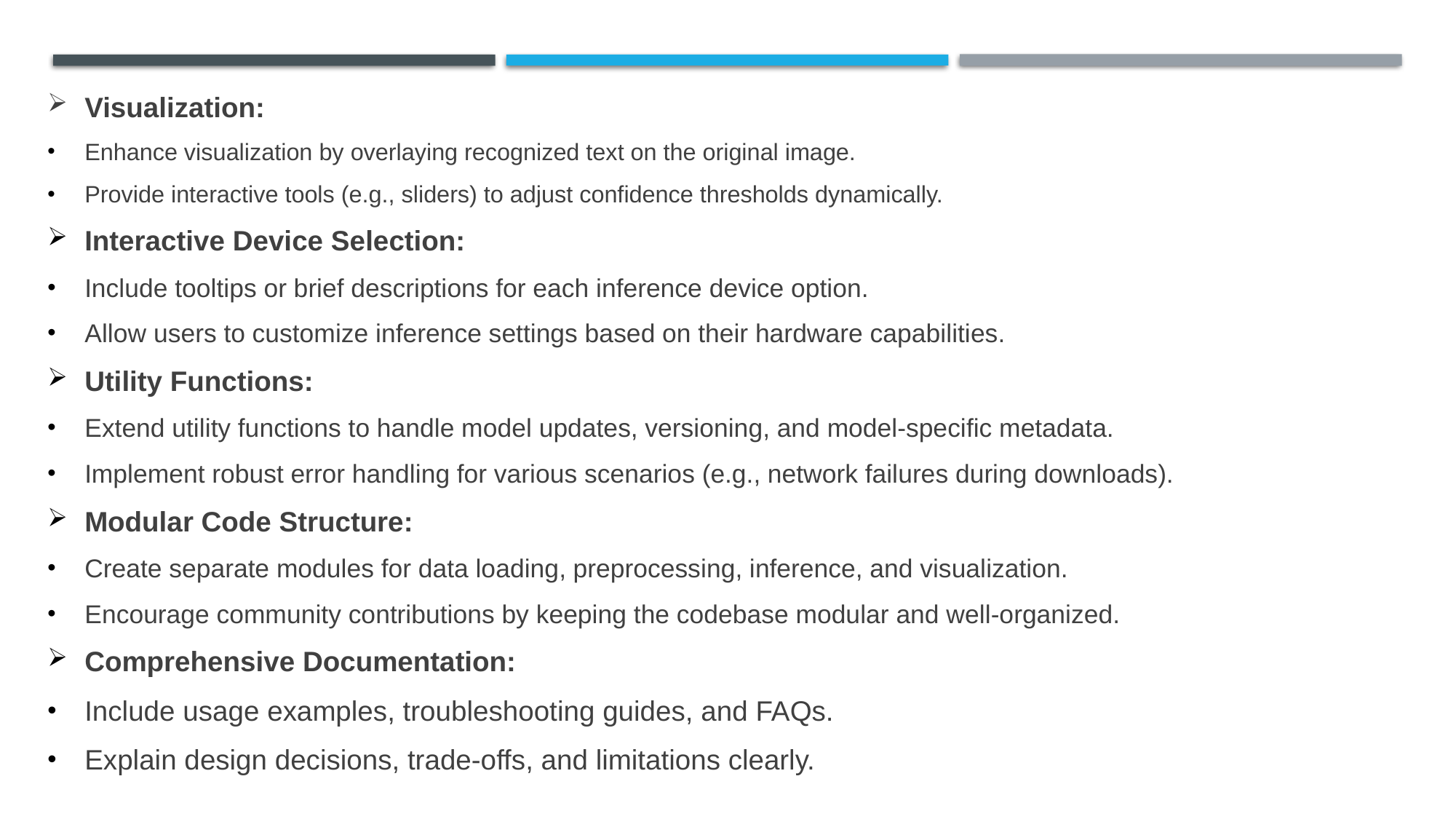

Visualization:
Enhance visualization by overlaying recognized text on the original image.
Provide interactive tools (e.g., sliders) to adjust confidence thresholds dynamically.
Interactive Device Selection:
Include tooltips or brief descriptions for each inference device option.
Allow users to customize inference settings based on their hardware capabilities.
Utility Functions:
Extend utility functions to handle model updates, versioning, and model-specific metadata.
Implement robust error handling for various scenarios (e.g., network failures during downloads).
Modular Code Structure:
Create separate modules for data loading, preprocessing, inference, and visualization.
Encourage community contributions by keeping the codebase modular and well-organized.
Comprehensive Documentation:
Include usage examples, troubleshooting guides, and FAQs.
Explain design decisions, trade-offs, and limitations clearly.